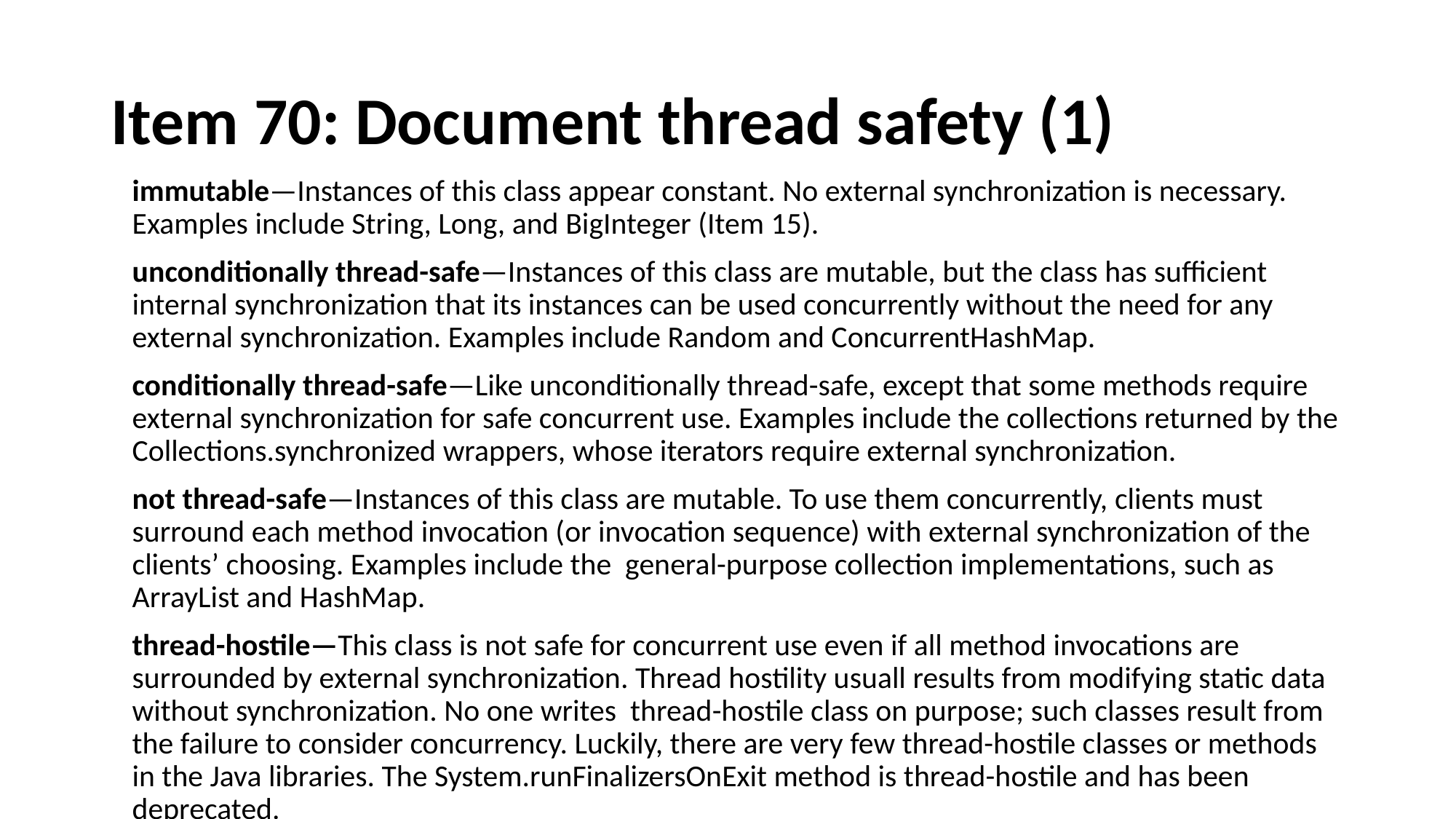

# Item 70: Document thread safety (1)
immutable—Instances of this class appear constant. No external synchronization is necessary. Examples include String, Long, and BigInteger (Item 15).
unconditionally thread-safe—Instances of this class are mutable, but the class has sufficient internal synchronization that its instances can be used concurrently without the need for any external synchronization. Examples include Random and ConcurrentHashMap.
conditionally thread-safe—Like unconditionally thread-safe, except that some methods require external synchronization for safe concurrent use. Examples include the collections returned by the Collections.synchronized wrappers, whose iterators require external synchronization.
not thread-safe—Instances of this class are mutable. To use them concurrently, clients must surround each method invocation (or invocation sequence) with external synchronization of the clients’ choosing. Examples include the  general-purpose collection implementations, such as ArrayList and HashMap.
thread-hostile—This class is not safe for concurrent use even if all method invocations are surrounded by external synchronization. Thread hostility usuall results from modifying static data without synchronization. No one writes  thread-hostile class on purpose; such classes result from the failure to consider concurrency. Luckily, there are very few thread-hostile classes or methods in the Java libraries. The System.runFinalizersOnExit method is thread-hostile and has been deprecated.